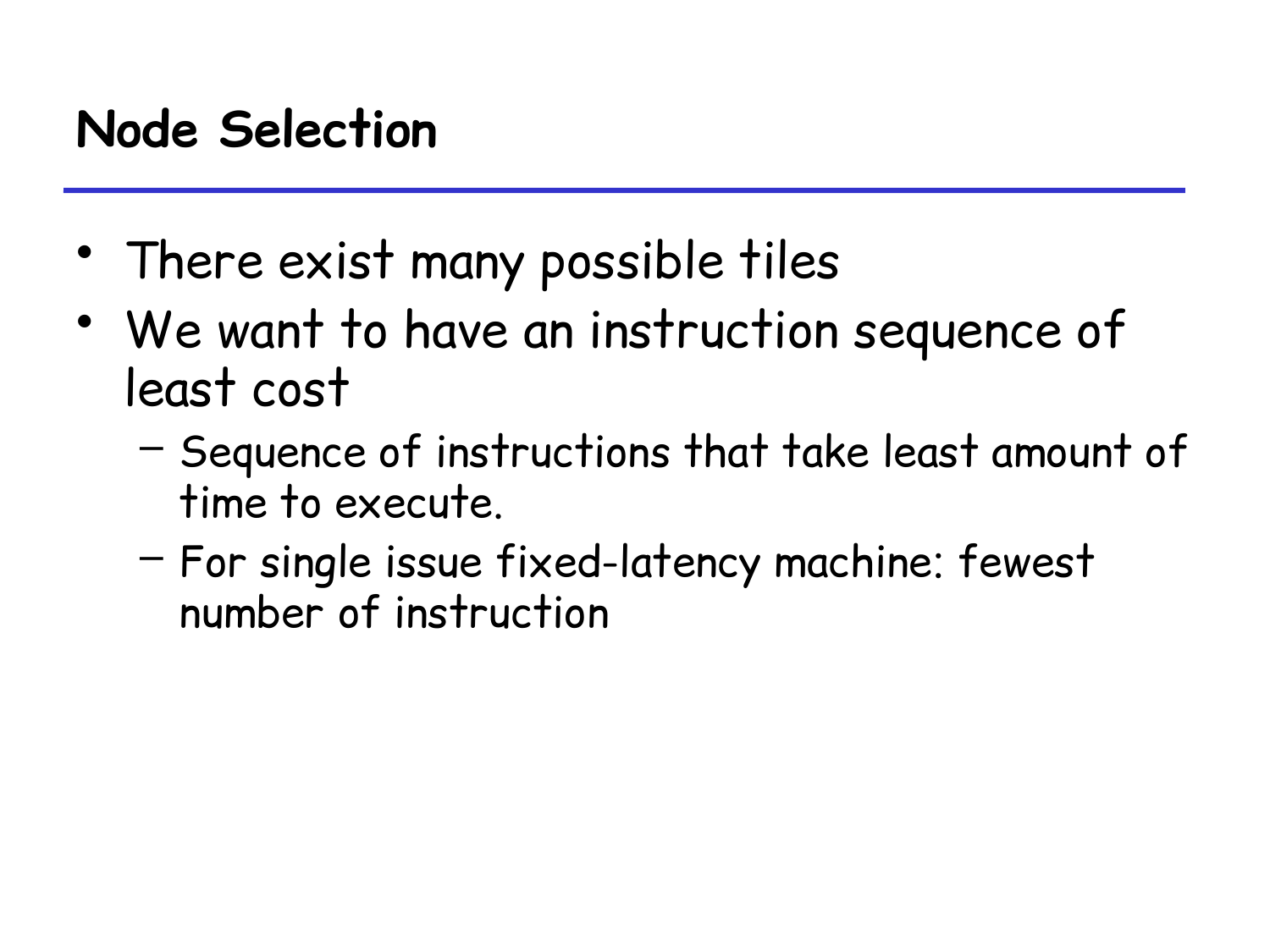

# Node Selection
There exist many possible tiles
We want to have an instruction sequence of least cost
Sequence of instructions that take least amount of time to execute.
For single issue fixed-latency machine: fewest number of instruction

13